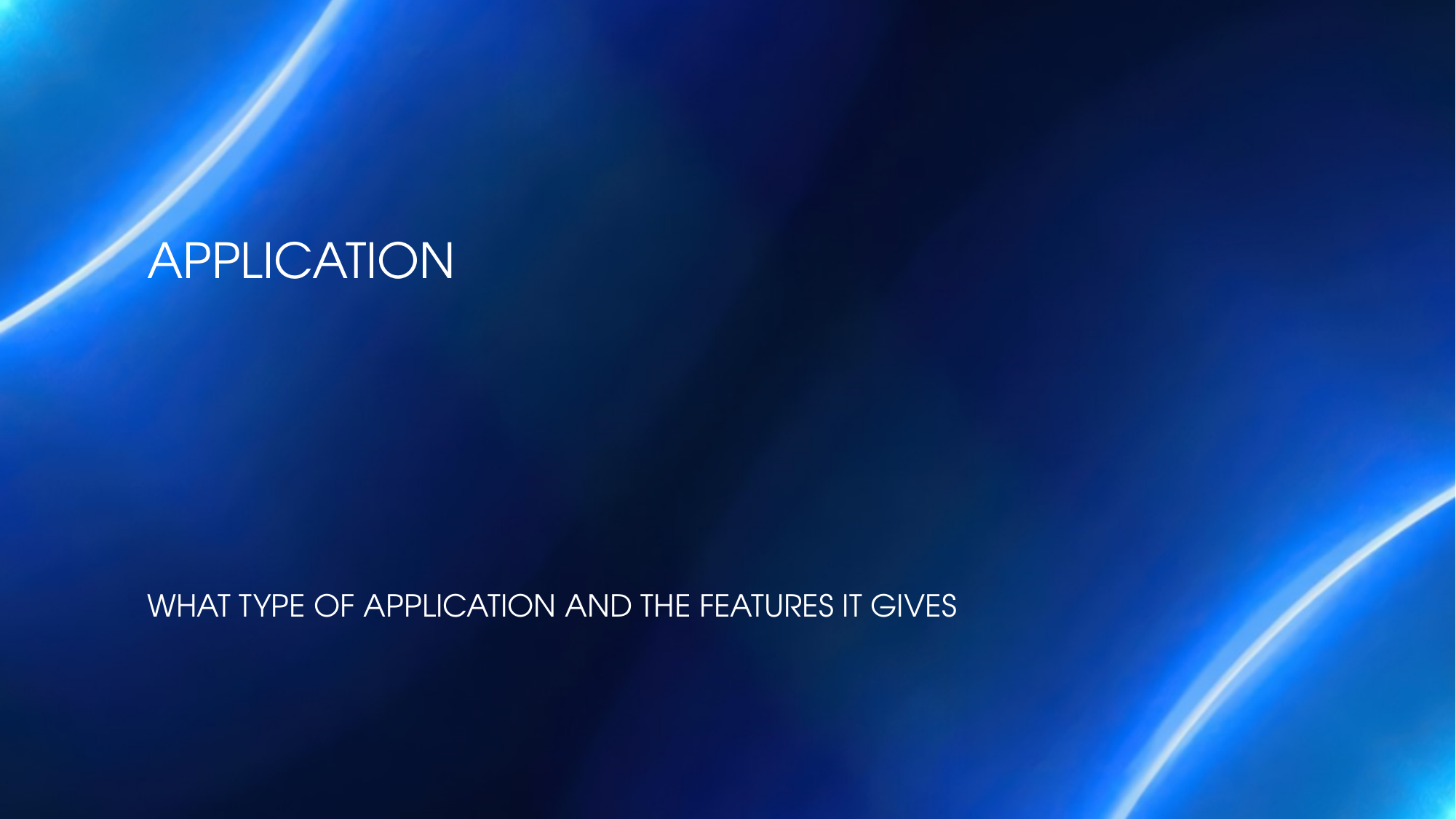

# APPLICATION
What type of application and the features it gives